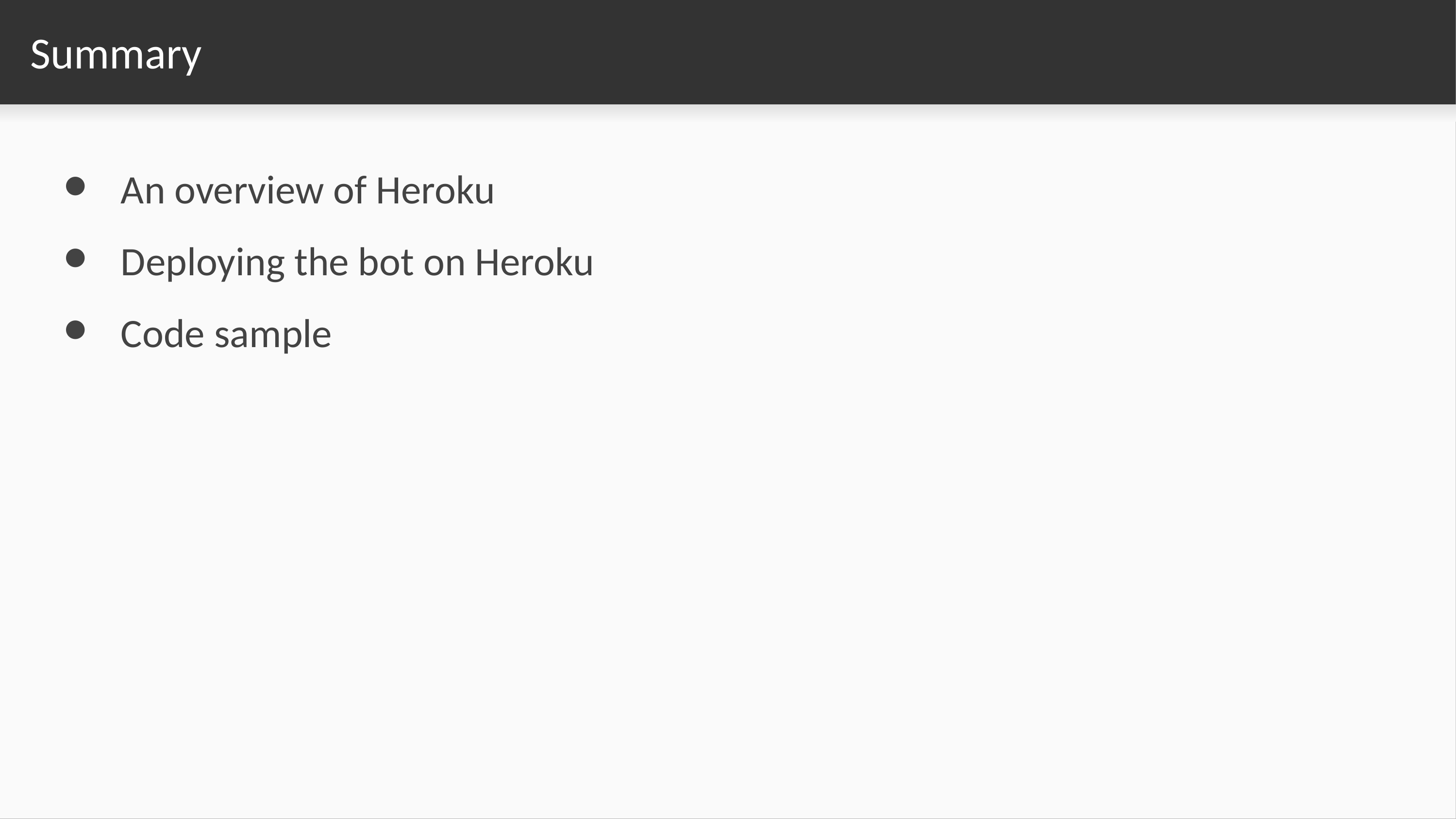

# Summary
An overview of Heroku
Deploying the bot on Heroku
Code sample